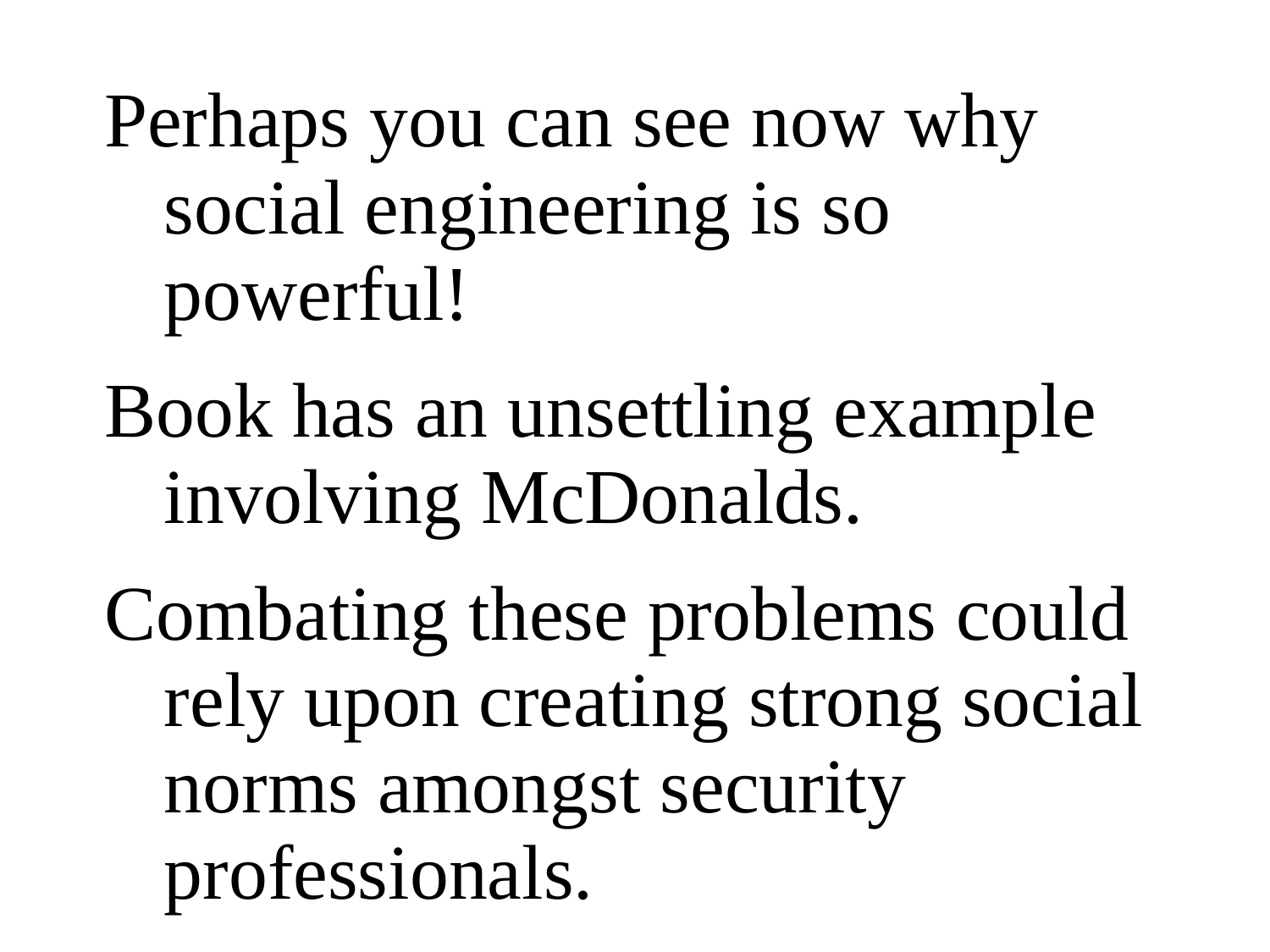

Perhaps you can see now why social engineering is so powerful!
Book has an unsettling example involving McDonalds.
Combating these problems could rely upon creating strong social norms amongst security professionals.